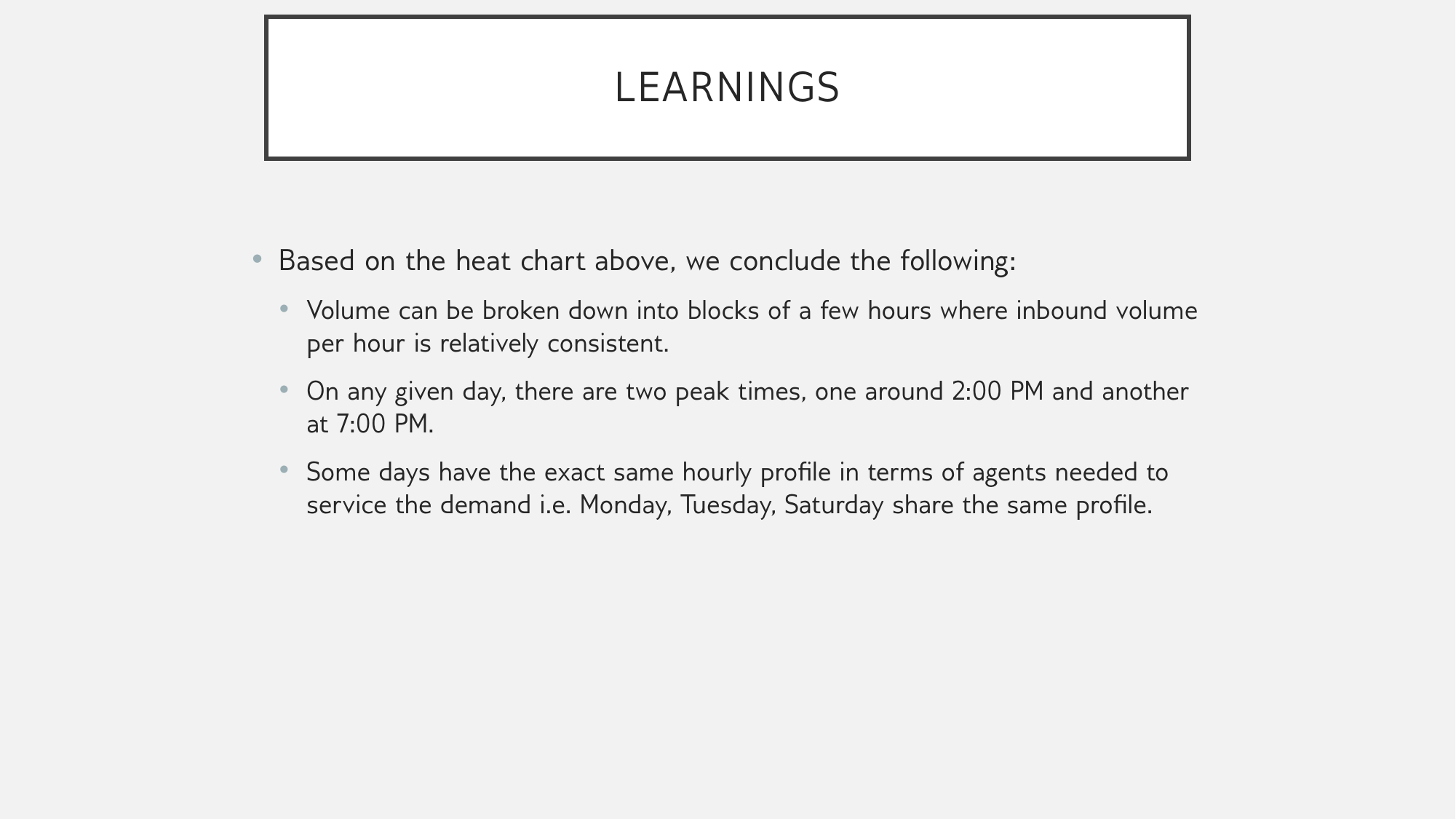

# Learnings
Based on the heat chart above, we conclude the following:
Volume can be broken down into blocks of a few hours where inbound volume per hour is relatively consistent.
On any given day, there are two peak times, one around 2:00 PM and another at 7:00 PM.
Some days have the exact same hourly profile in terms of agents needed to service the demand i.e. Monday, Tuesday, Saturday share the same profile.